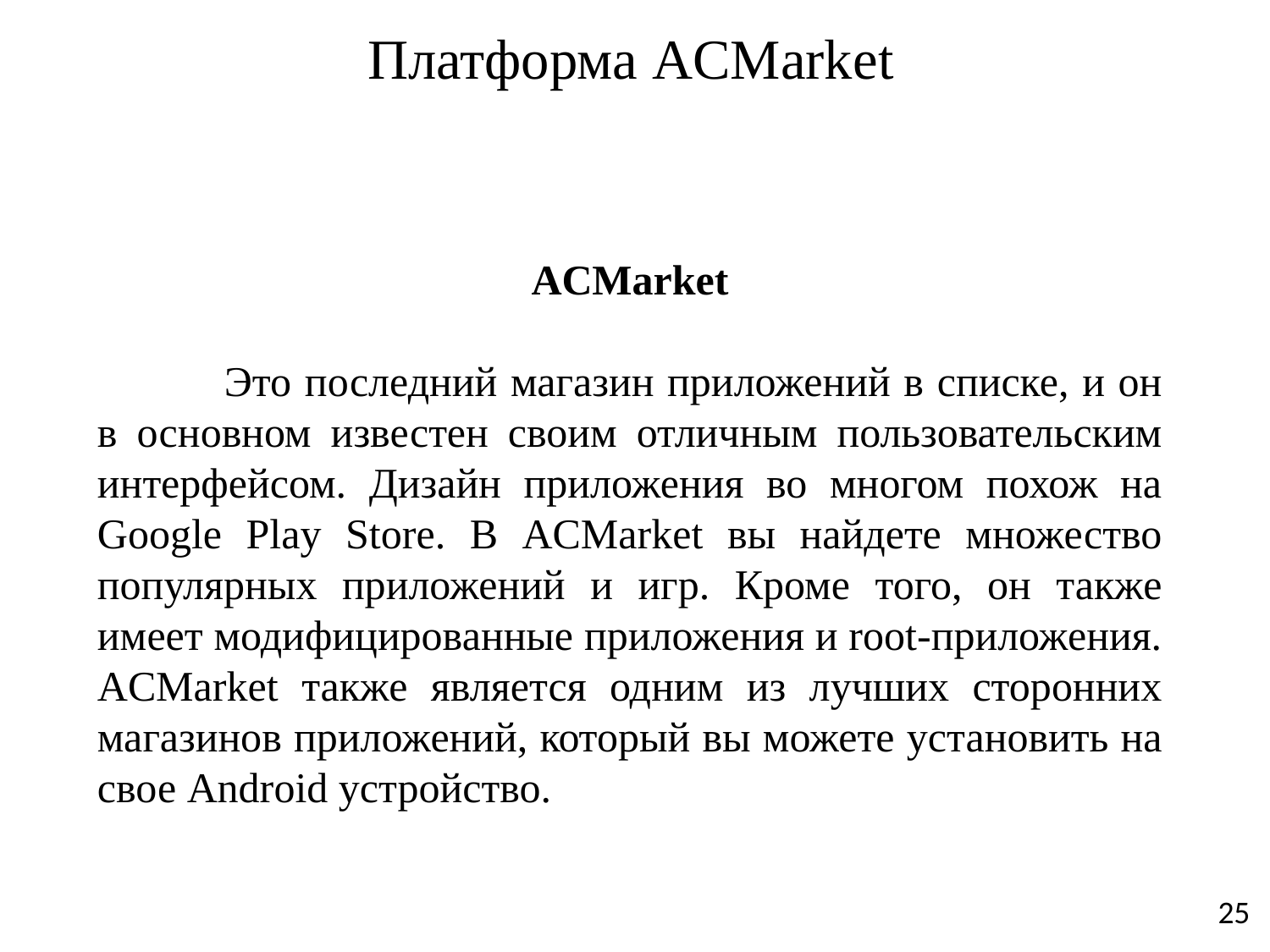

# Платформа ACMarket
ACMarket

	Это последний магазин приложений в списке, и он в основном известен своим отличным пользовательским интерфейсом. Дизайн приложения во многом похож на Google Play Store. В ACMarket вы найдете множество популярных приложений и игр. Кроме того, он также имеет модифицированные приложения и root-приложения. ACMarket также является одним из лучших сторонних магазинов приложений, который вы можете установить на свое Android устройство.
25